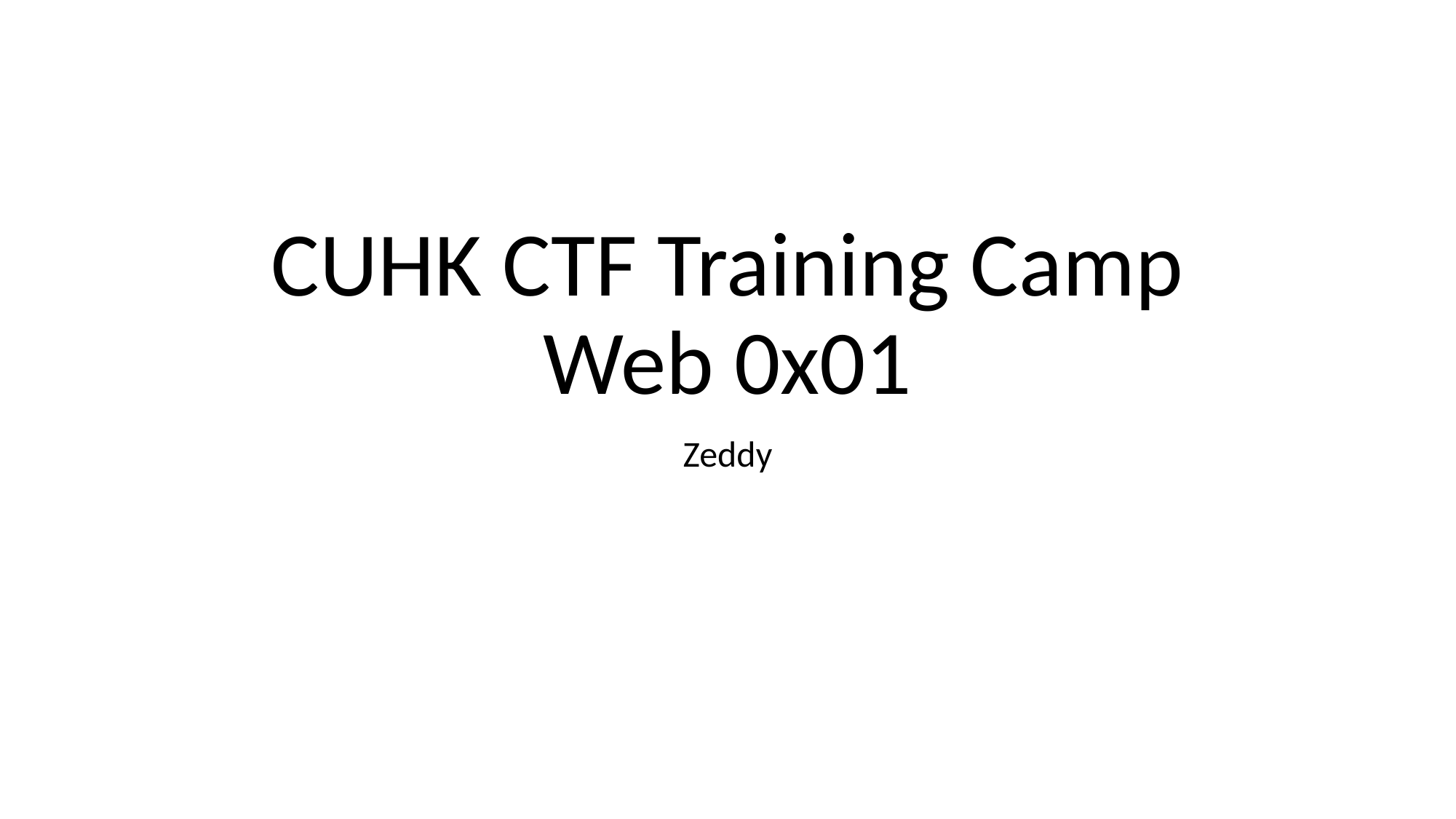

# CUHK CTF Training Camp Web 0x01
Zeddy